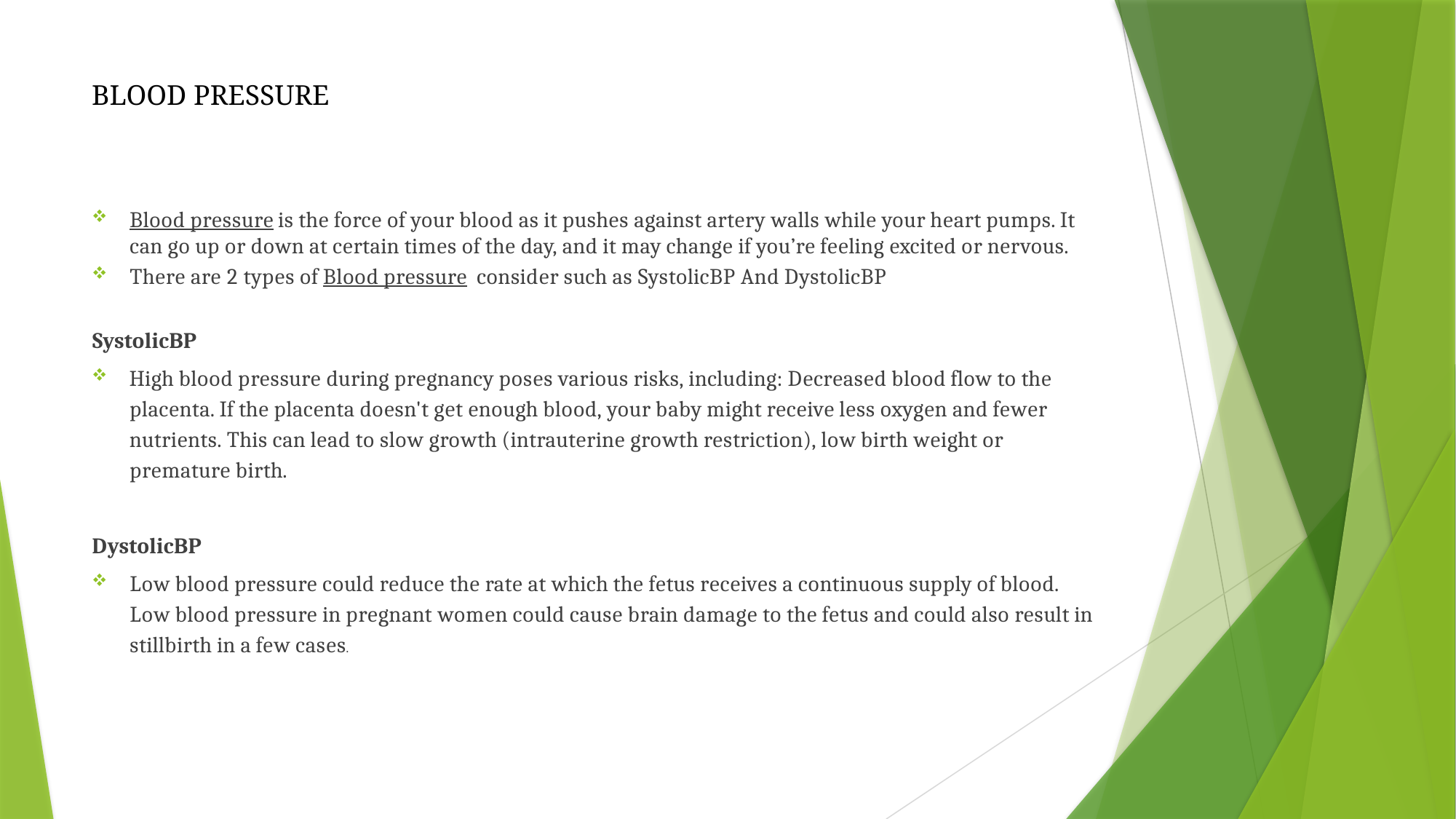

# BLOOD PRESSURE
Blood pressure is the force of your blood as it pushes against artery walls while your heart pumps. It can go up or down at certain times of the day, and it may change if you’re feeling excited or nervous.
There are 2 types of Blood pressure  consider such as SystolicBP And DystolicBP

SystolicBP
High blood pressure during pregnancy poses various risks, including: Decreased blood flow to the placenta. If the placenta doesn't get enough blood, your baby might receive less oxygen and fewer nutrients. This can lead to slow growth (intrauterine growth restriction), low birth weight or premature birth.

DystolicBP
Low blood pressure could reduce the rate at which the fetus receives a continuous supply of blood. Low blood pressure in pregnant women could cause brain damage to the fetus and could also result in stillbirth in a few cases.